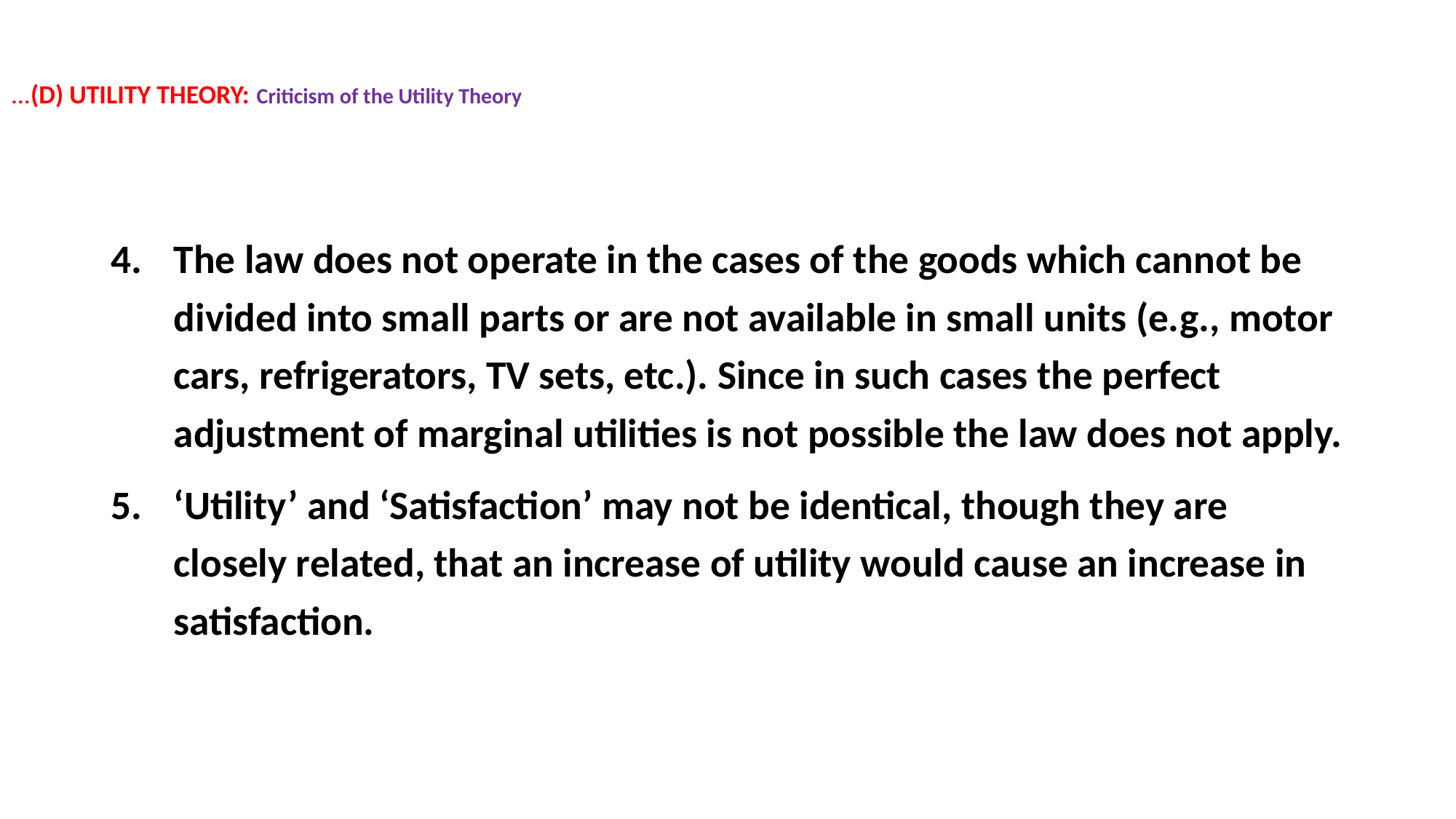

# ...(D) UTILITY THEORY: Criticism of the Utility Theory
The law does not operate in the cases of the goods which cannot be divided into small parts or are not available in small units (e.g., motor cars, refrigerators, TV sets, etc.). Since in such cases the perfect adjustment of marginal utilities is not possible the law does not apply.
‘Utility’ and ‘Satisfaction’ may not be identical, though they are closely related, that an increase of utility would cause an increase in satisfaction.